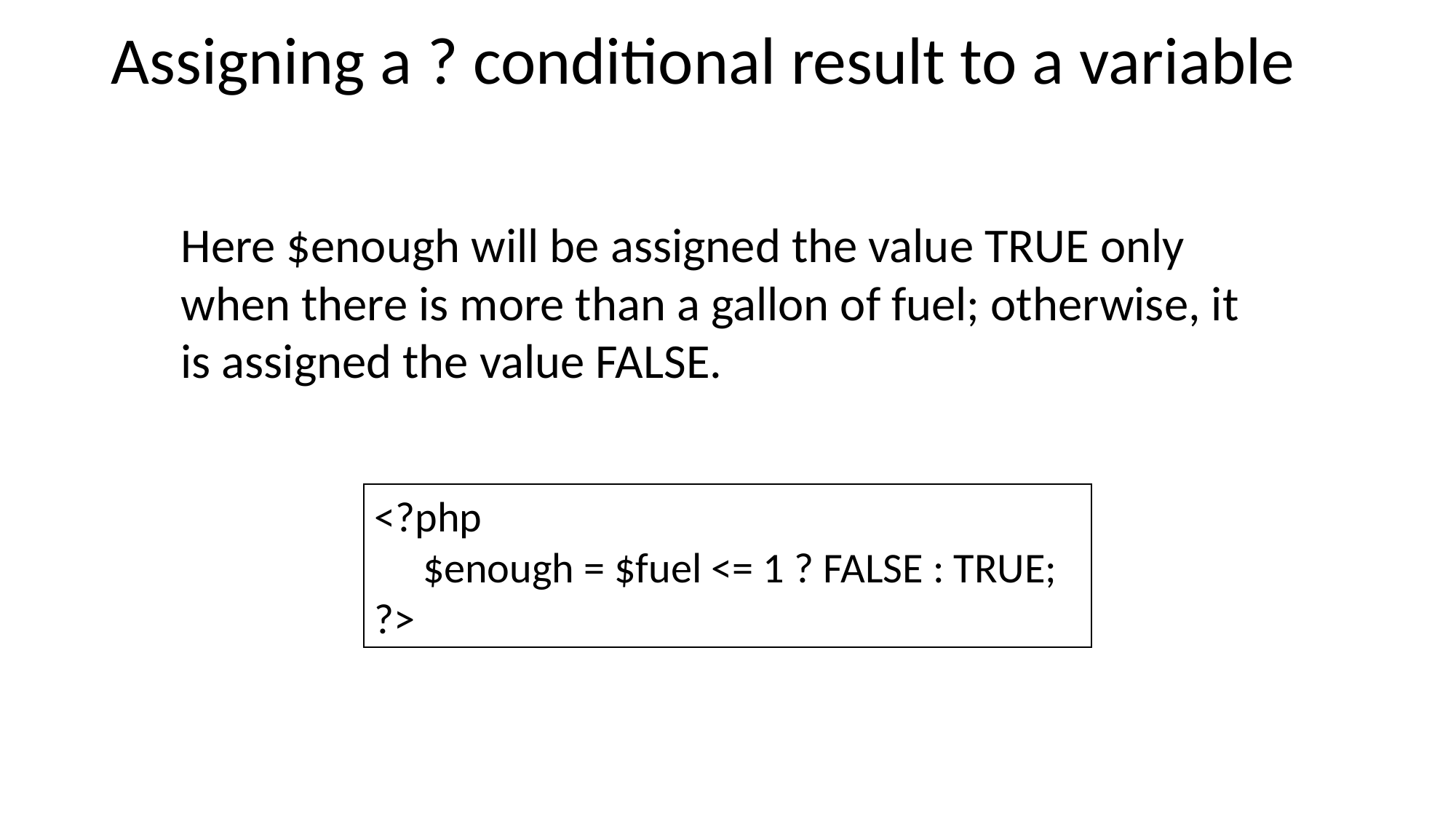

# Assigning a ? conditional result to a variable
Here $enough will be assigned the value TRUE only when there is more than a gallon of fuel; otherwise, it is assigned the value FALSE.
<?php
     $enough = $fuel <= 1 ? FALSE : TRUE;
?>